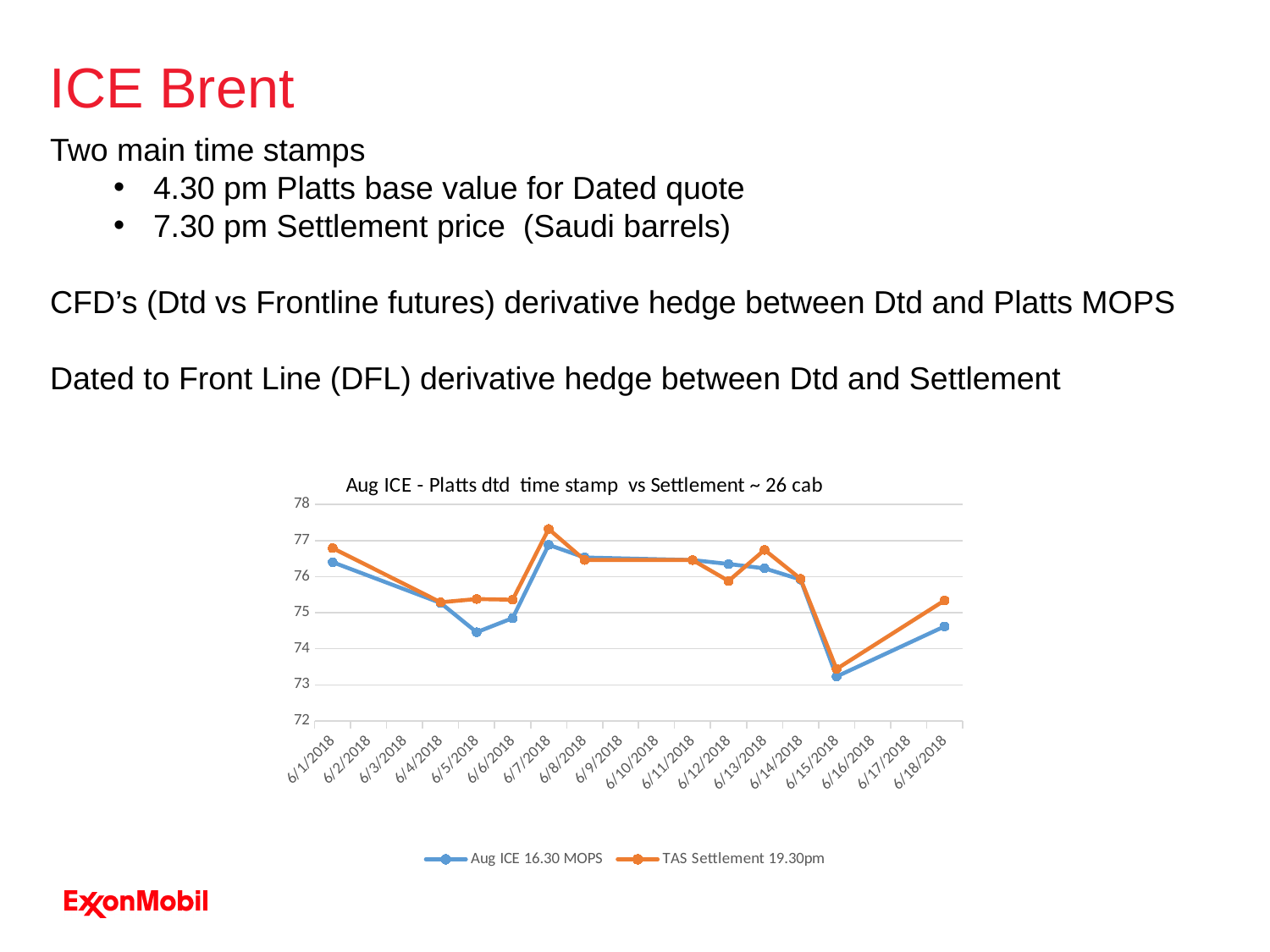

ICE Brent
Two main time stamps
4.30 pm Platts base value for Dated quote
7.30 pm Settlement price  (Saudi barrels)

CFD’s (Dtd vs Frontline futures) derivative hedge between Dtd and Platts MOPS

Dated to Front Line (DFL) derivative hedge between Dtd and Settlement

### Chart: Aug ICE - Platts dtd  time stamp  vs Settlement ~ 26 cab

| Category | Aug ICE 16.30 MOPS  | TAS Settlement 19.30pm |
|---|---|---|
| 43252 | 76.4 | 76.79 |
| 43255 | 75.27 | 75.29 |
| 43256 | 74.46 | 75.38 |
| 43257 | 74.85 | 75.36 |
| 43258 | 76.88 | 77.32 |
| 43259 | 76.53 | 76.46 |
| 43262 | 76.46 | 76.46 |
| 43263 | 76.35 | 75.88 |
| 43264 | 76.23 | 76.74 |
| 43265 | 75.92 | 75.94 |
| 43266 | 73.23 | 73.44 |
| 43269 | 74.62 | 75.34 |